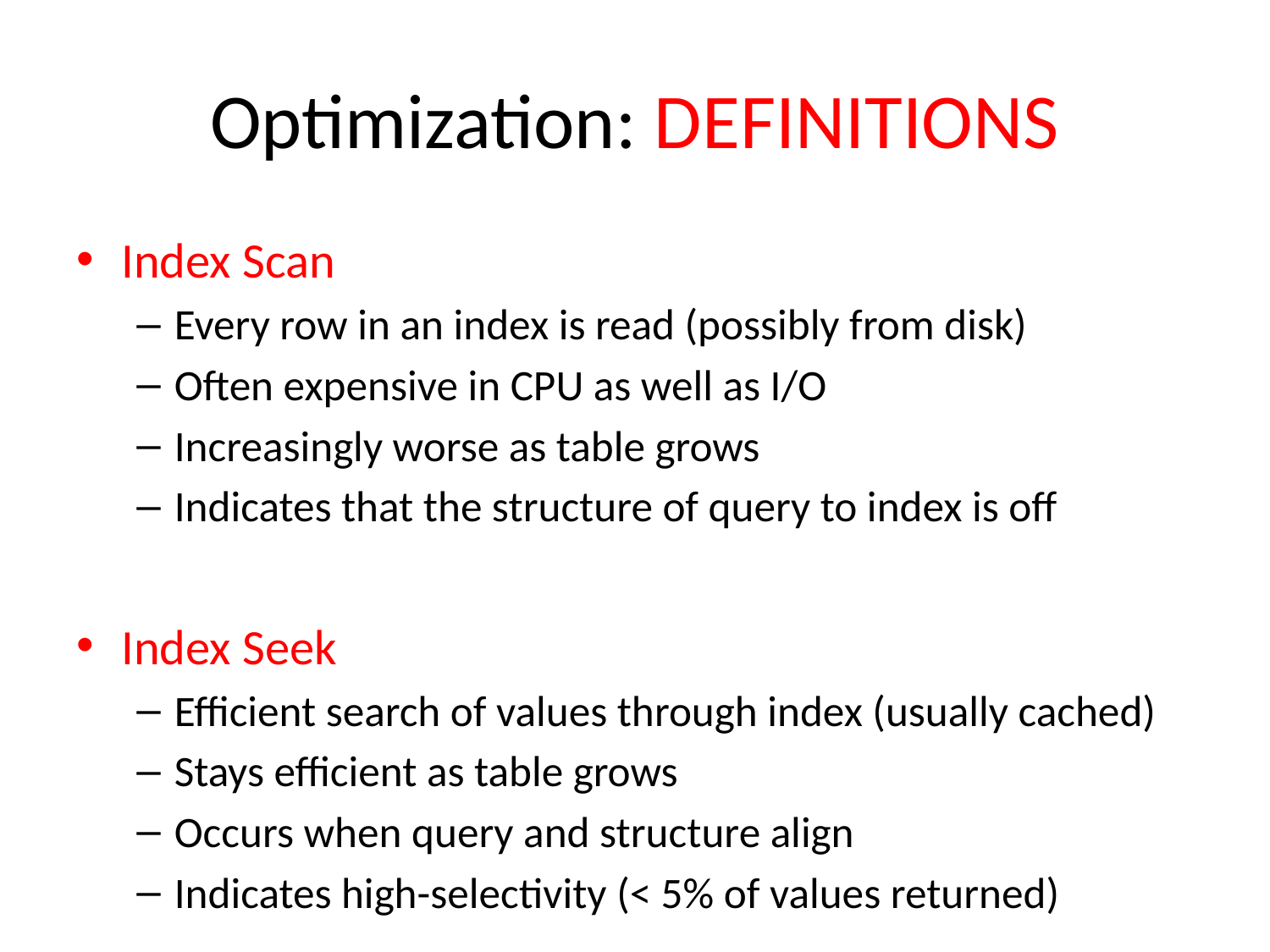

# Optimization: DEFINITIONS
Index Scan
Every row in an index is read (possibly from disk)
Often expensive in CPU as well as I/O
Increasingly worse as table grows
Indicates that the structure of query to index is off

Index Seek
Efficient search of values through index (usually cached)
Stays efficient as table grows
Occurs when query and structure align
Indicates high-selectivity (< 5% of values returned)